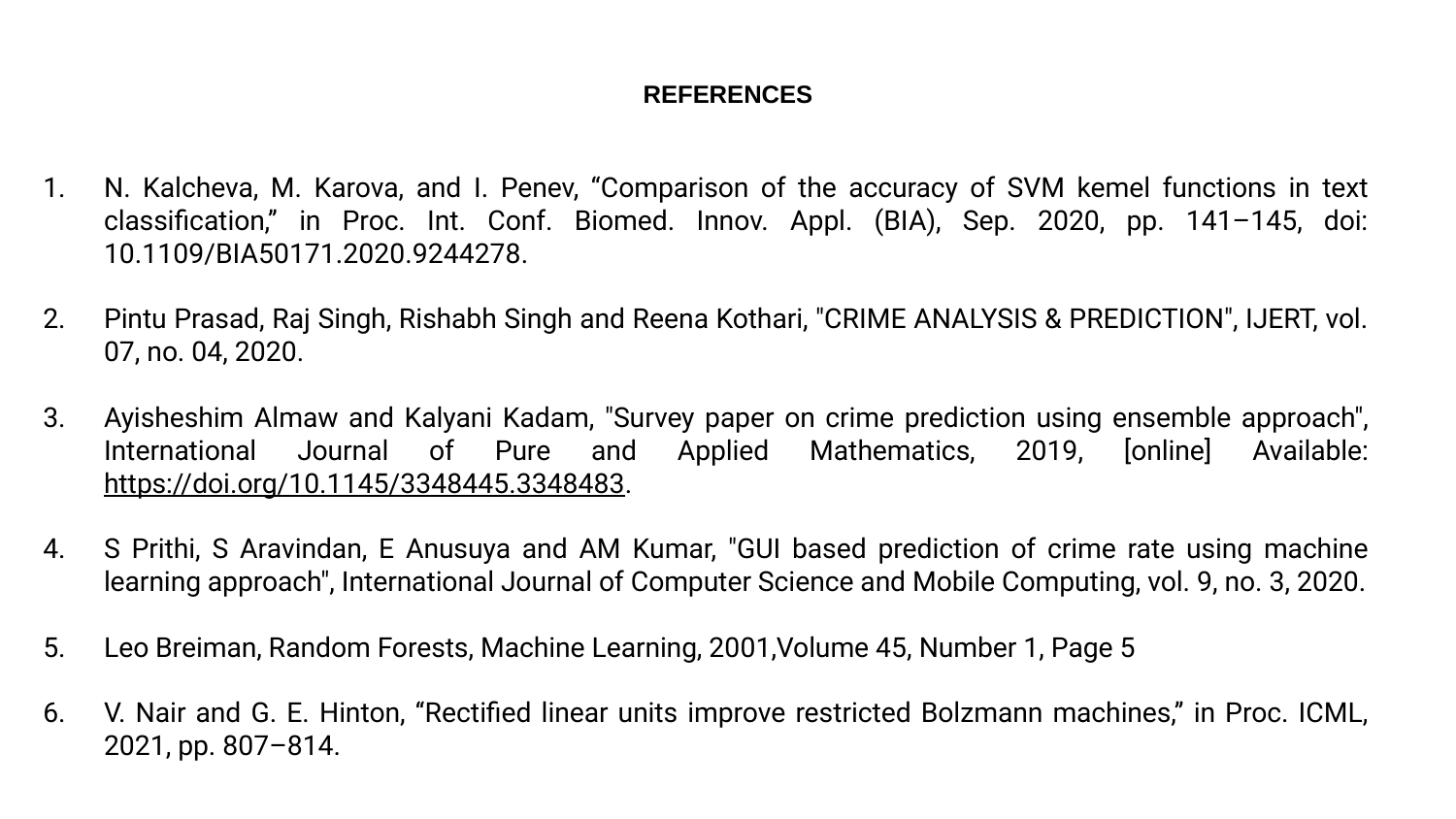

# REFERENCES
N. Kalcheva, M. Karova, and I. Penev, ‘‘Comparison of the accuracy of SVM kemel functions in text classification,’’ in Proc. Int. Conf. Biomed. Innov. Appl. (BIA), Sep. 2020, pp. 141–145, doi: 10.1109/BIA50171.2020.9244278.

Pintu Prasad, Raj Singh, Rishabh Singh and Reena Kothari, "CRIME ANALYSIS & PREDICTION", IJERT, vol. 07, no. 04, 2020.

Ayisheshim Almaw and Kalyani Kadam, "Survey paper on crime prediction using ensemble approach", International Journal of Pure and Applied Mathematics, 2019, [online] Available: https://doi.org/10.1145/3348445.3348483.

S Prithi, S Aravindan, E Anusuya and AM Kumar, "GUI based prediction of crime rate using machine learning approach", International Journal of Computer Science and Mobile Computing, vol. 9, no. 3, 2020.

Leo Breiman, Random Forests, Machine Learning, 2001,Volume 45, Number 1, Page 5

V. Nair and G. E. Hinton, ‘‘Rectified linear units improve restricted Bolzmann machines,’’ in Proc. ICML, 2021, pp. 807–814.